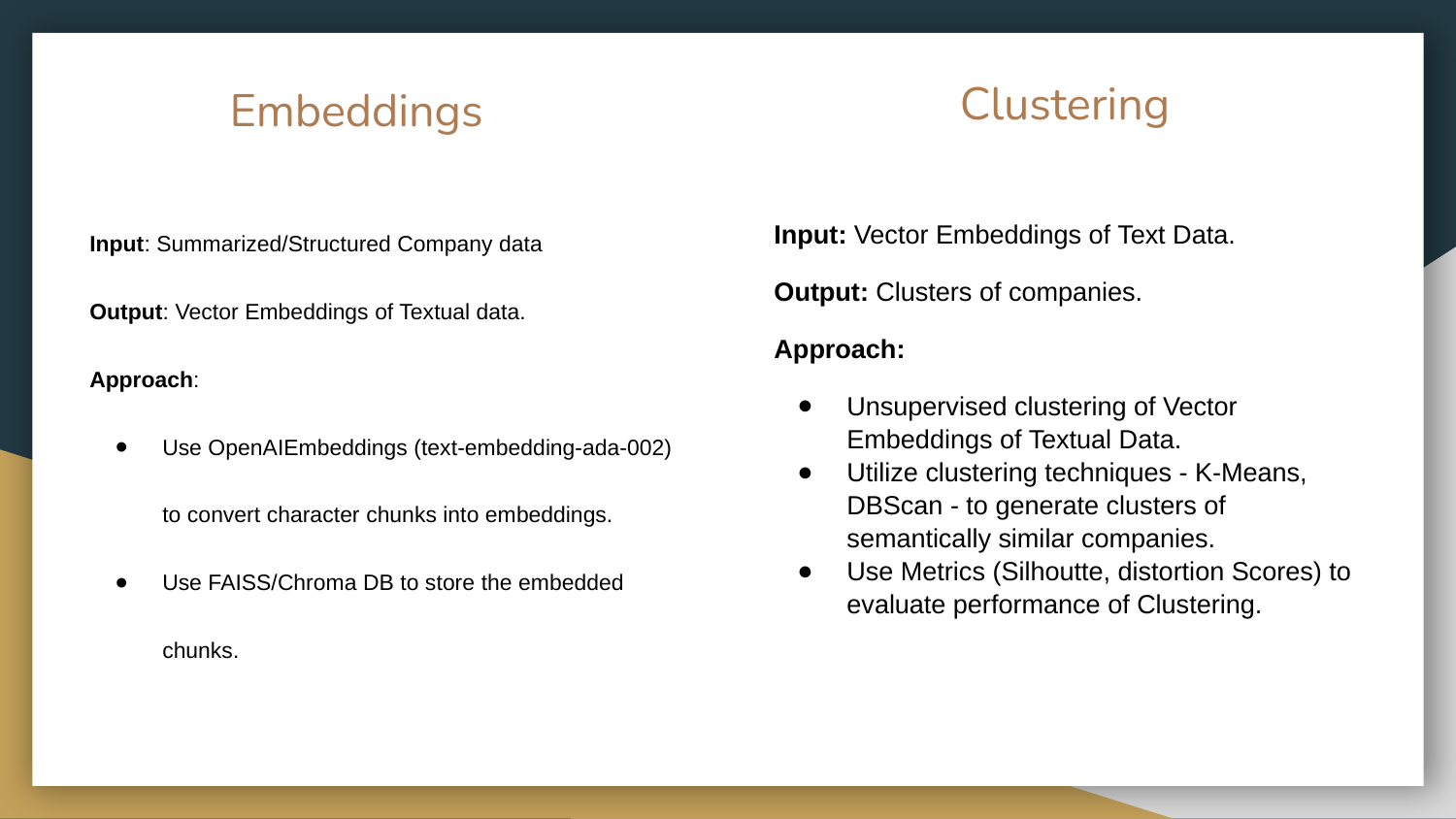

Clustering
# Embeddings
Input: Summarized/Structured Company data
Output: Vector Embeddings of Textual data.
Approach:
Use OpenAIEmbeddings (text-embedding-ada-002) to convert character chunks into embeddings.
Use FAISS/Chroma DB to store the embedded chunks.

Input: Vector Embeddings of Text Data.
Output: Clusters of companies.
Approach:
Unsupervised clustering of Vector Embeddings of Textual Data.
Utilize clustering techniques - K-Means, DBScan - to generate clusters of semantically similar companies.
Use Metrics (Silhoutte, distortion Scores) to evaluate performance of Clustering.